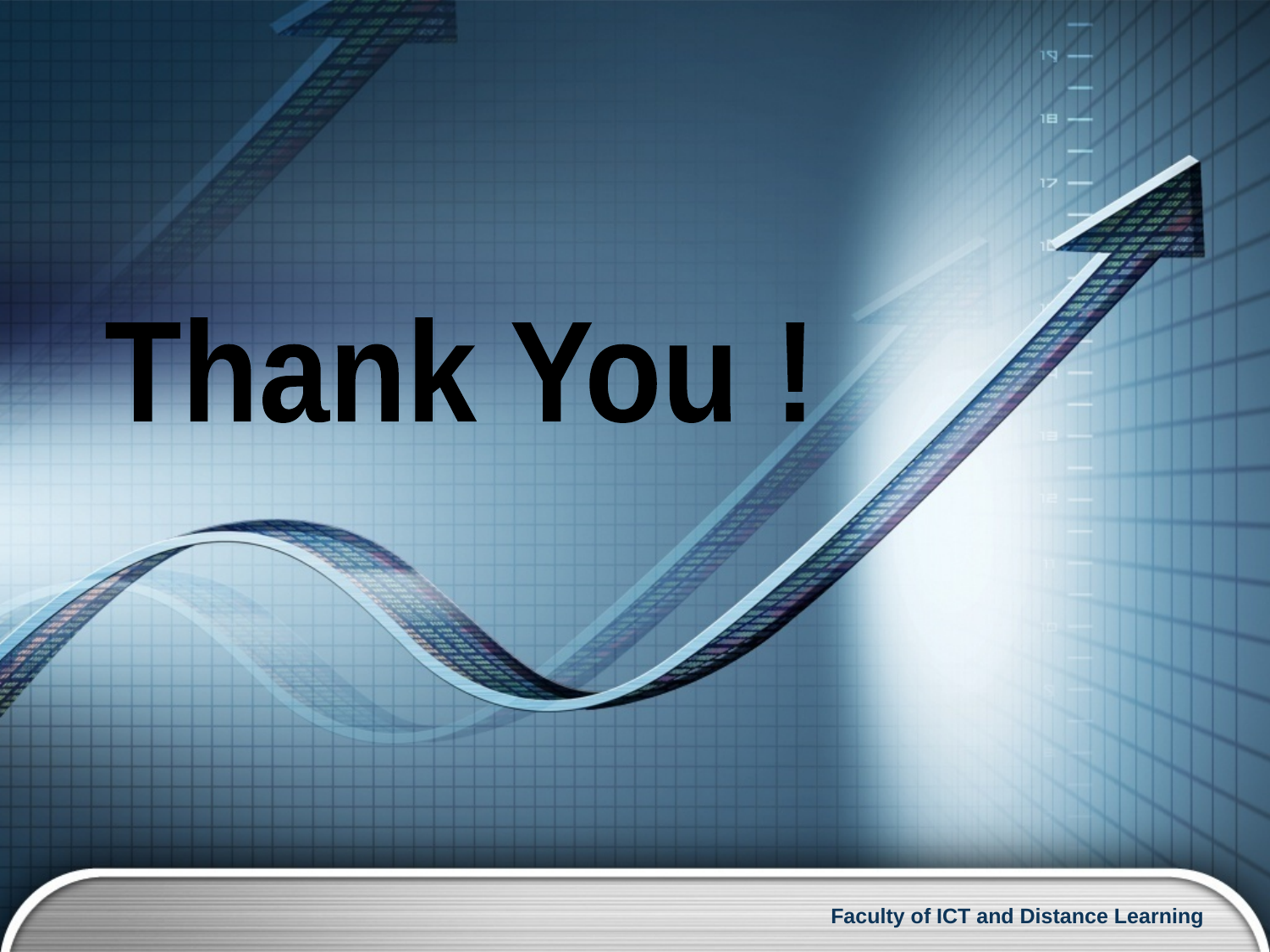

Thank You !
Faculty of ICT and Distance Learning